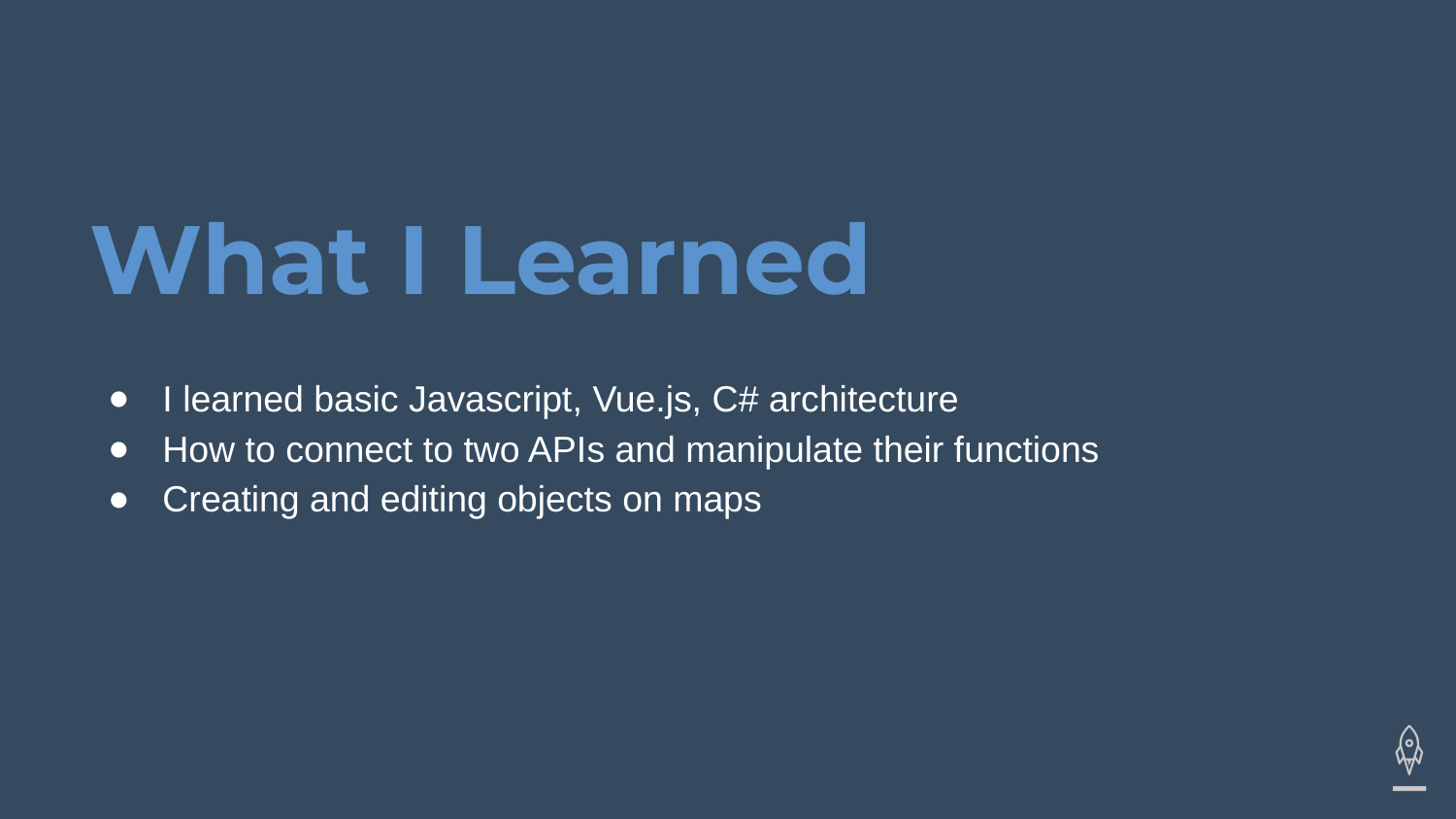

# What I Learned
I learned basic Javascript, Vue.js, C# architecture
How to connect to two APIs and manipulate their functions
Creating and editing objects on maps